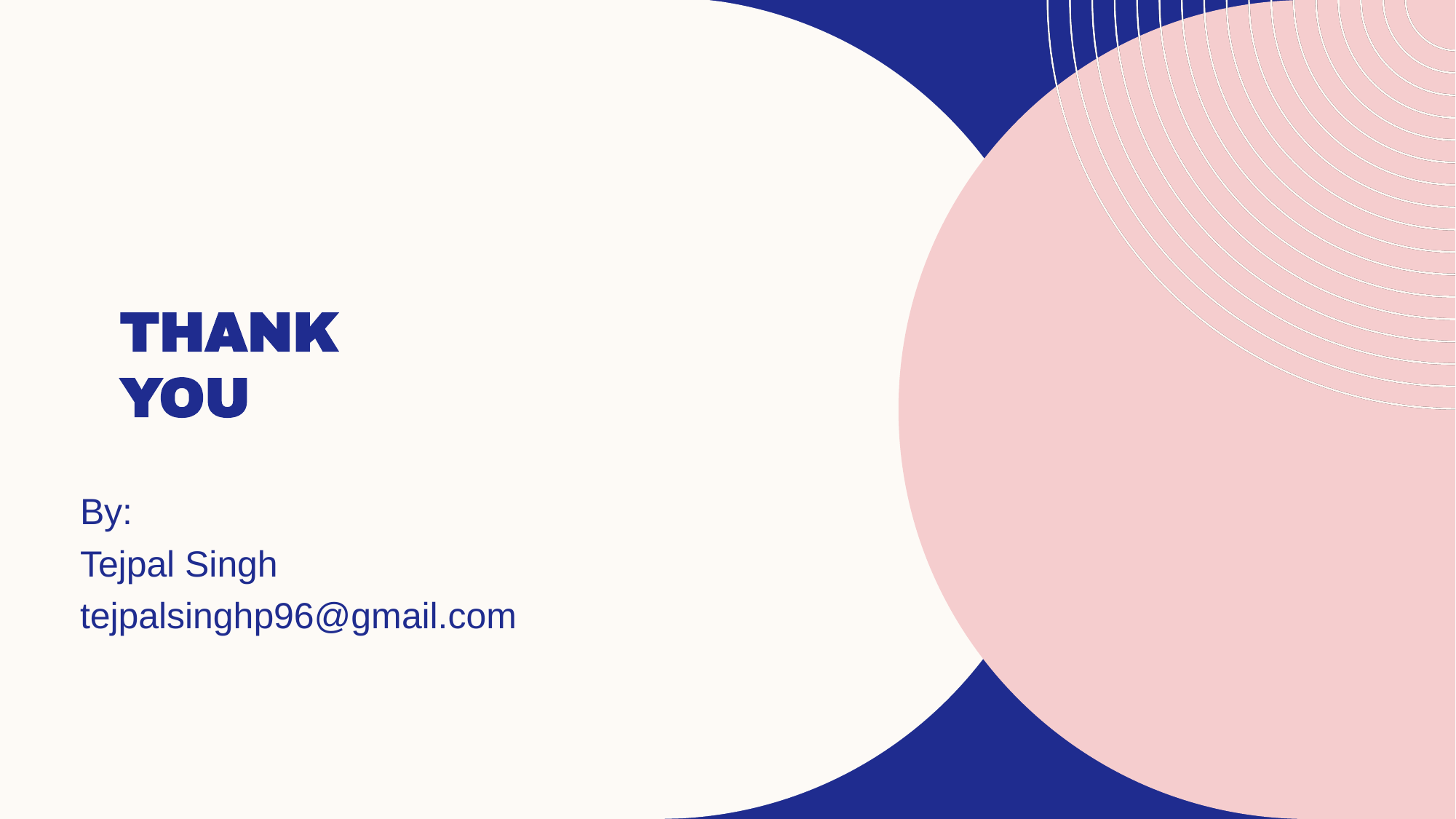

# Thank you
By:
Tejpal Singh
tejpalsinghp96@gmail.com